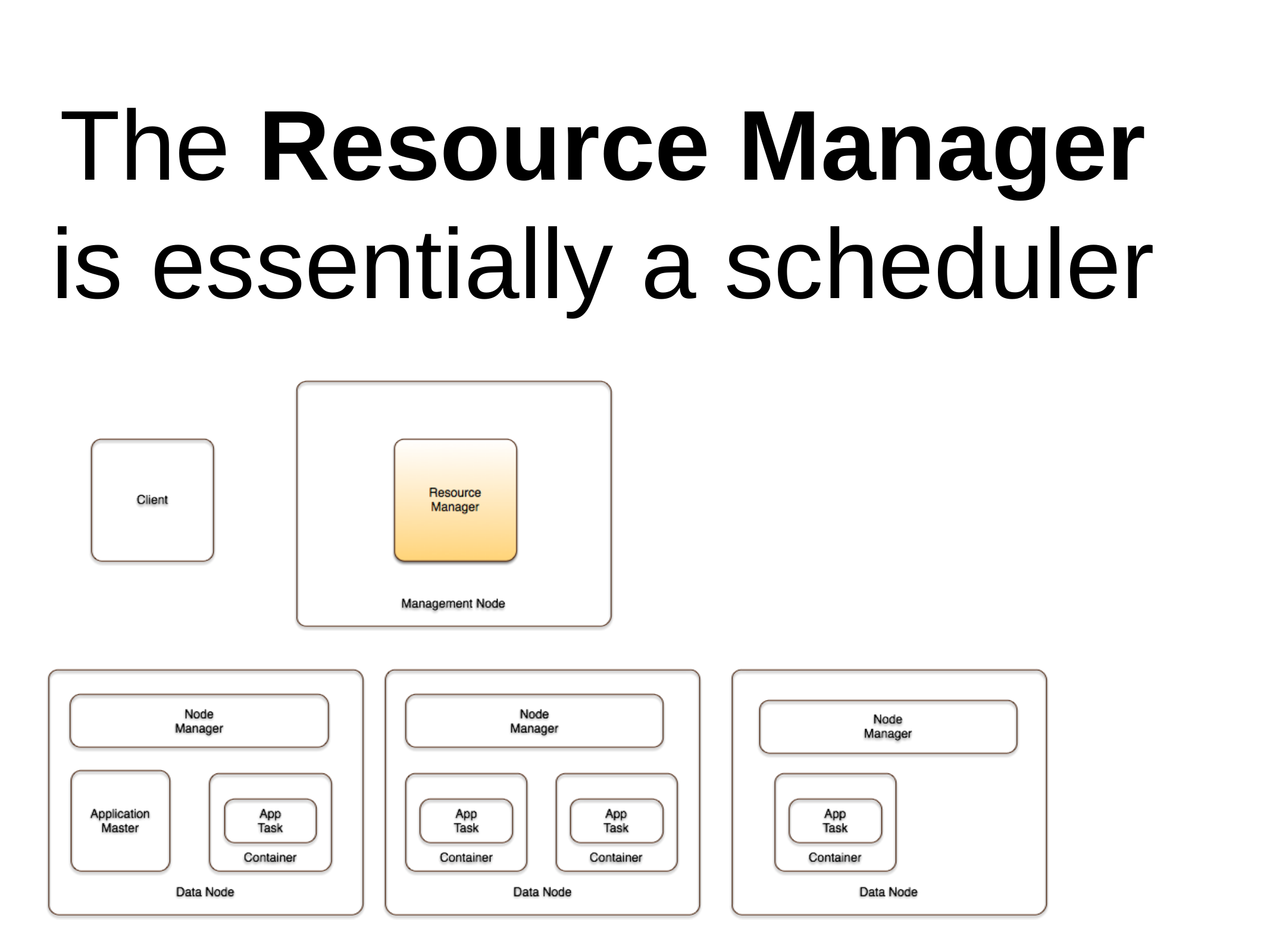

# The Resource Manager
is essentially a scheduler